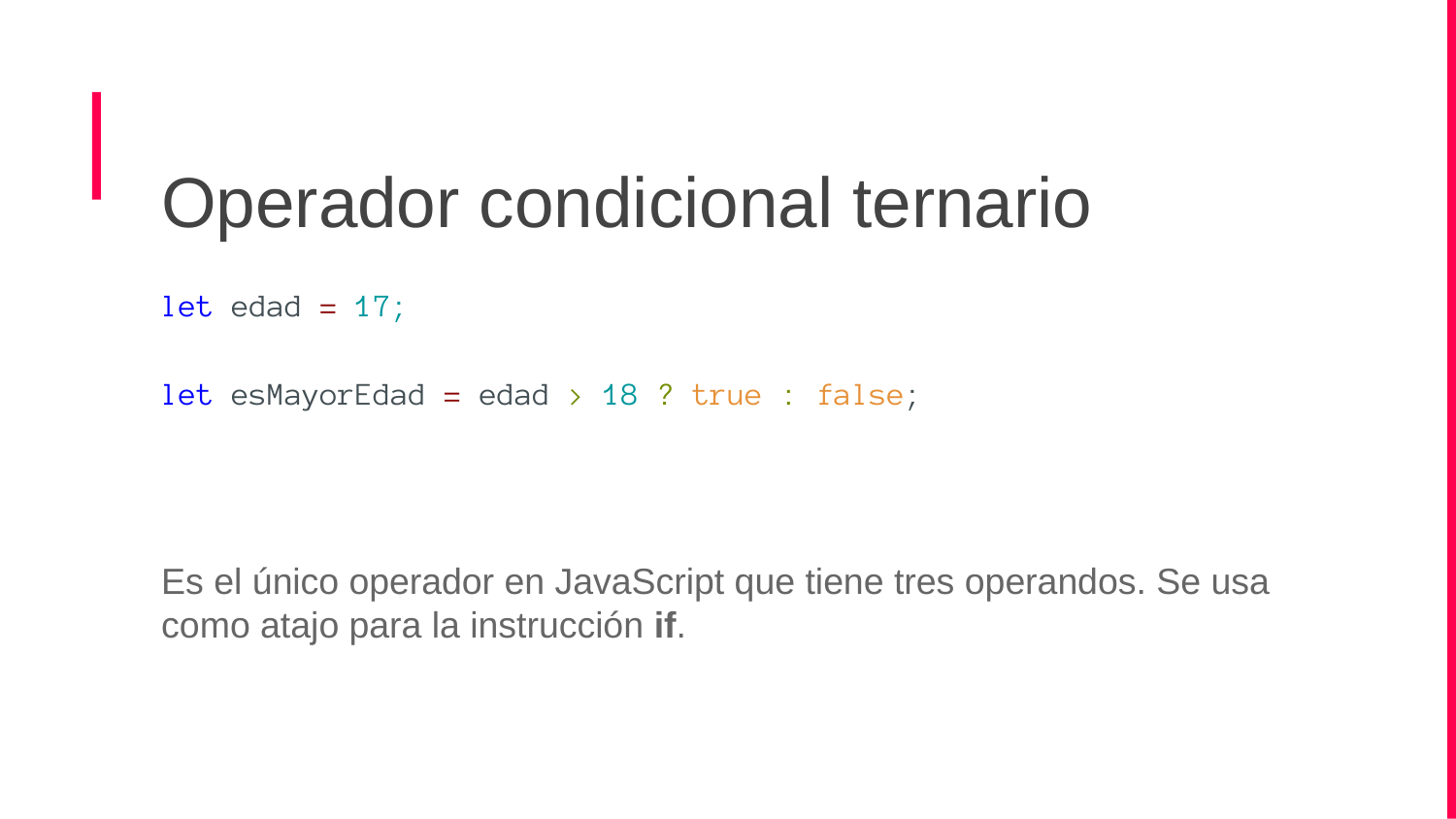

Operador condicional ternario
let edad = 17;
let esMayorEdad = edad > 18 ? true : false;

Es el único operador en JavaScript que tiene tres operandos. Se usa como atajo para la instrucción if.